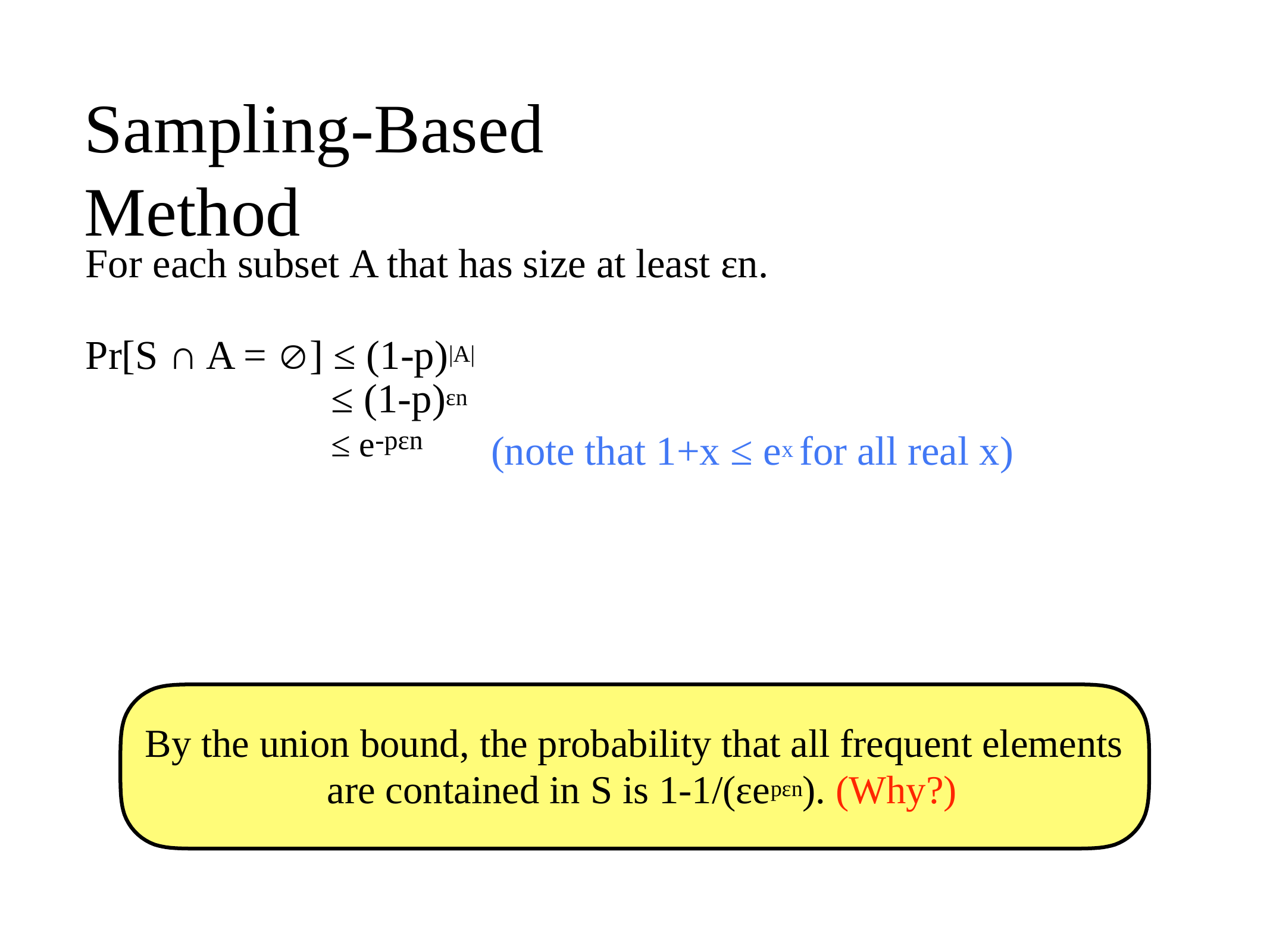

# Sampling-Based	Method
For each subset A that has size at least εn.
Pr[S ∩ A = ∅] ≤ (1-p)|A|
≤ (1-p)εn
≤ e-pεn
(note that 1+x ≤ ex for all real x)

By the union bound, the probability that all frequent elements  are contained in S is 1-1/(εepεn). (Why?)